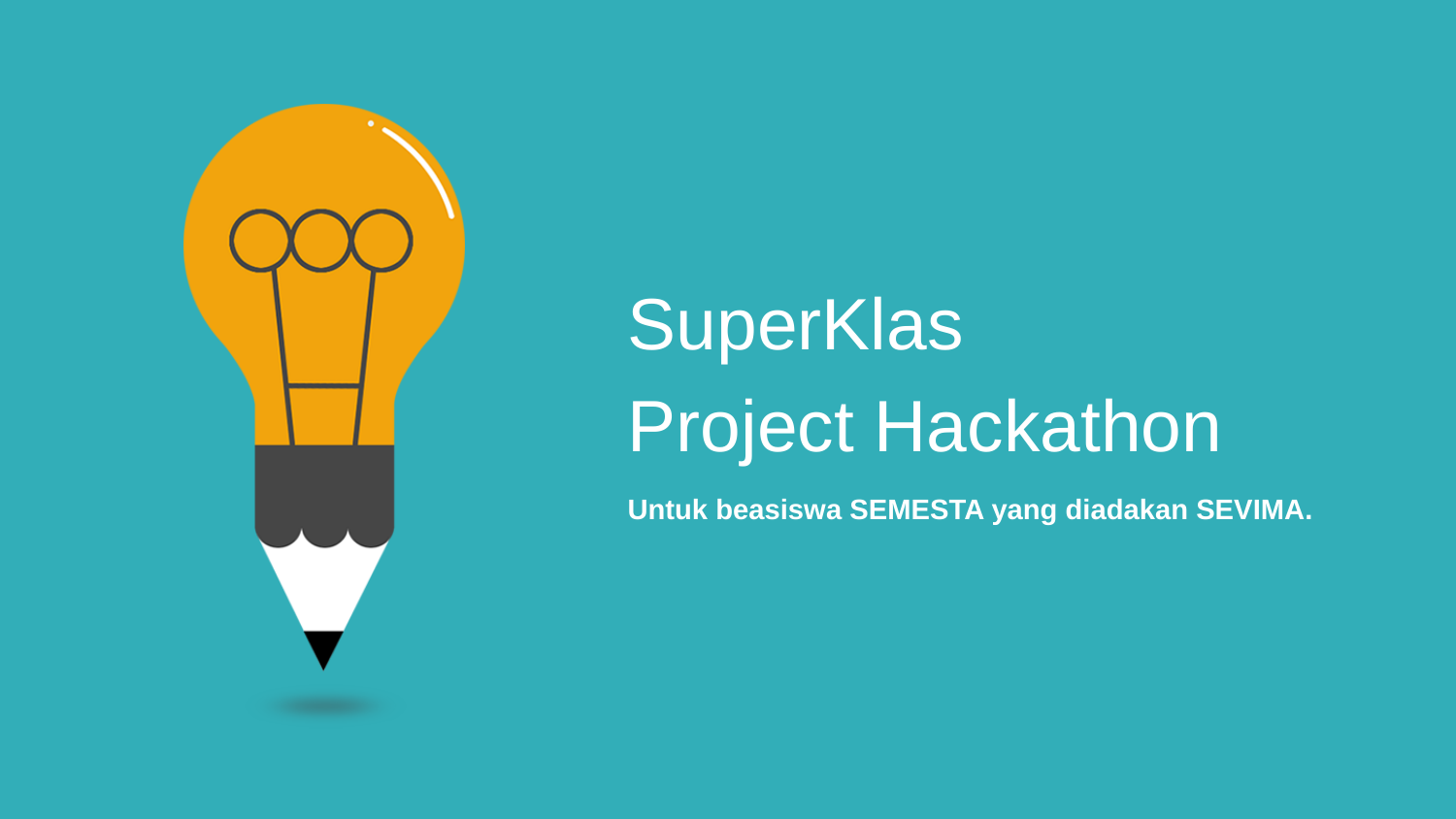

SuperKlas
Project Hackathon
Untuk beasiswa SEMESTA yang diadakan SEVIMA.